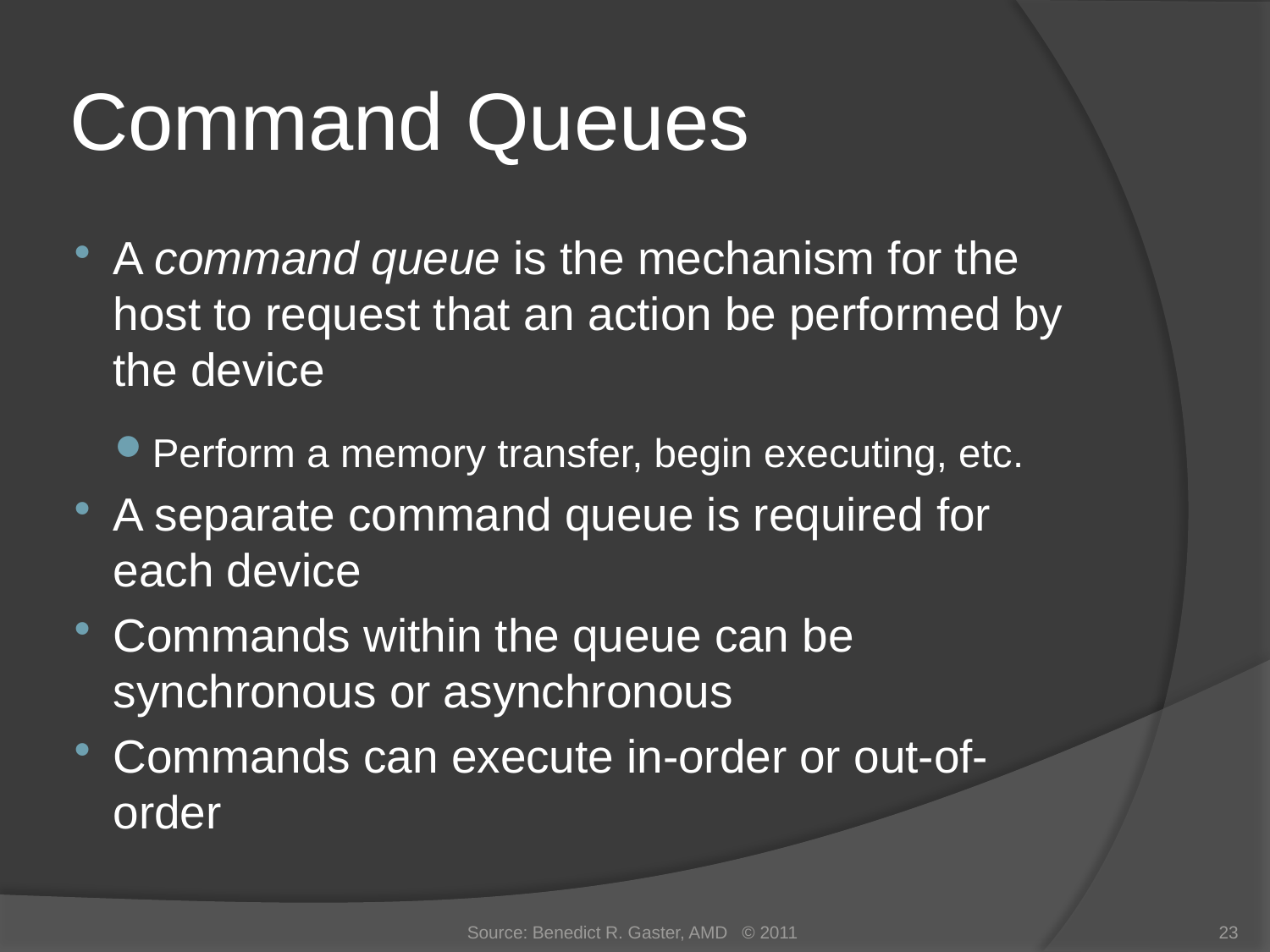

# Command Queues
A command queue is the mechanism for the host to request that an action be performed by the device
Perform a memory transfer, begin executing, etc.
A separate command queue is required for each device
Commands within the queue can be synchronous or asynchronous
Commands can execute in-order or out-of-order

Source: Benedict R. Gaster, AMD   © 2011
23